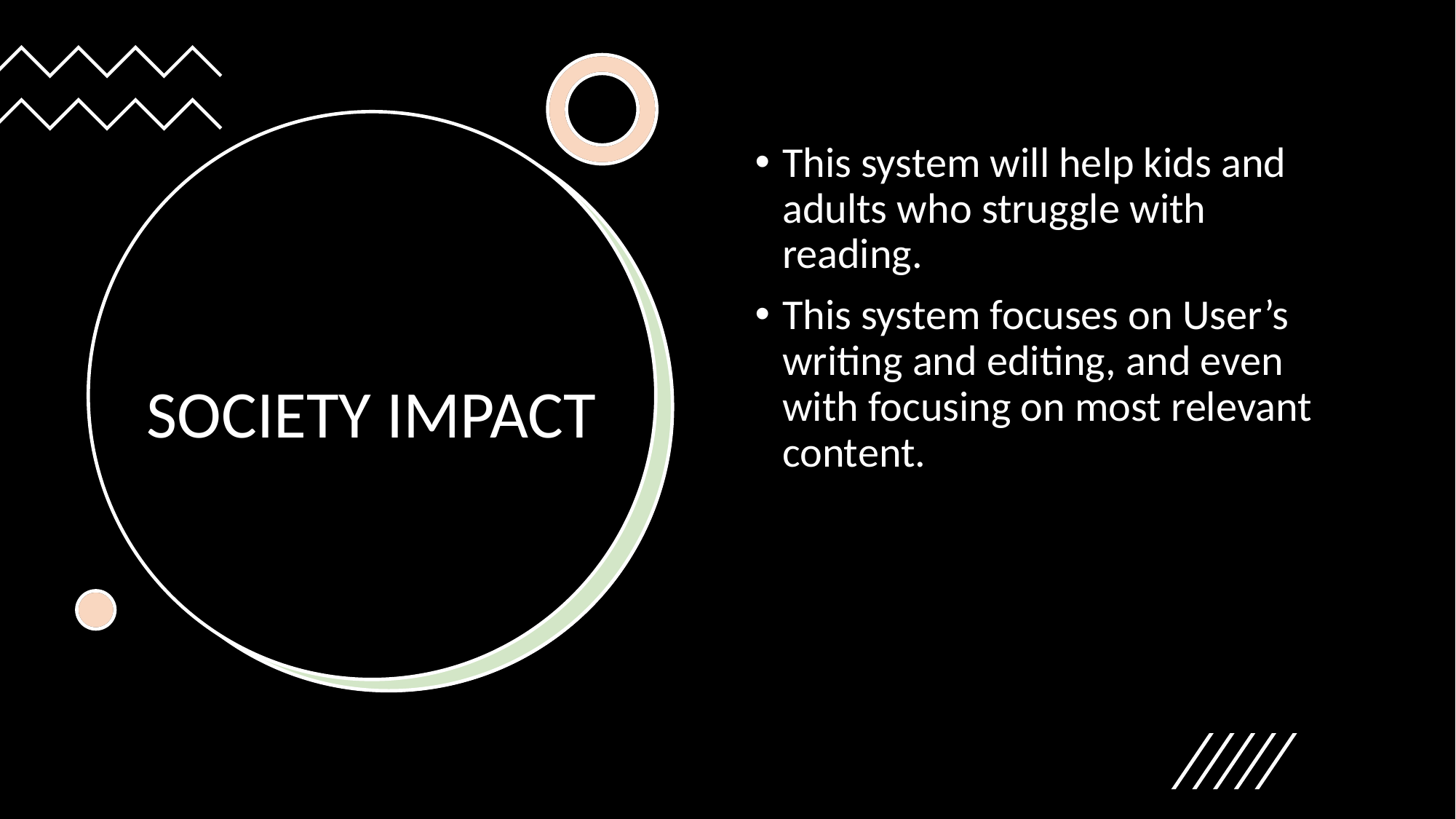

This system will help kids and adults who struggle with reading.
This system focuses on User’s writing and editing, and even with focusing on most relevant content.

# SOCIETY IMPACT